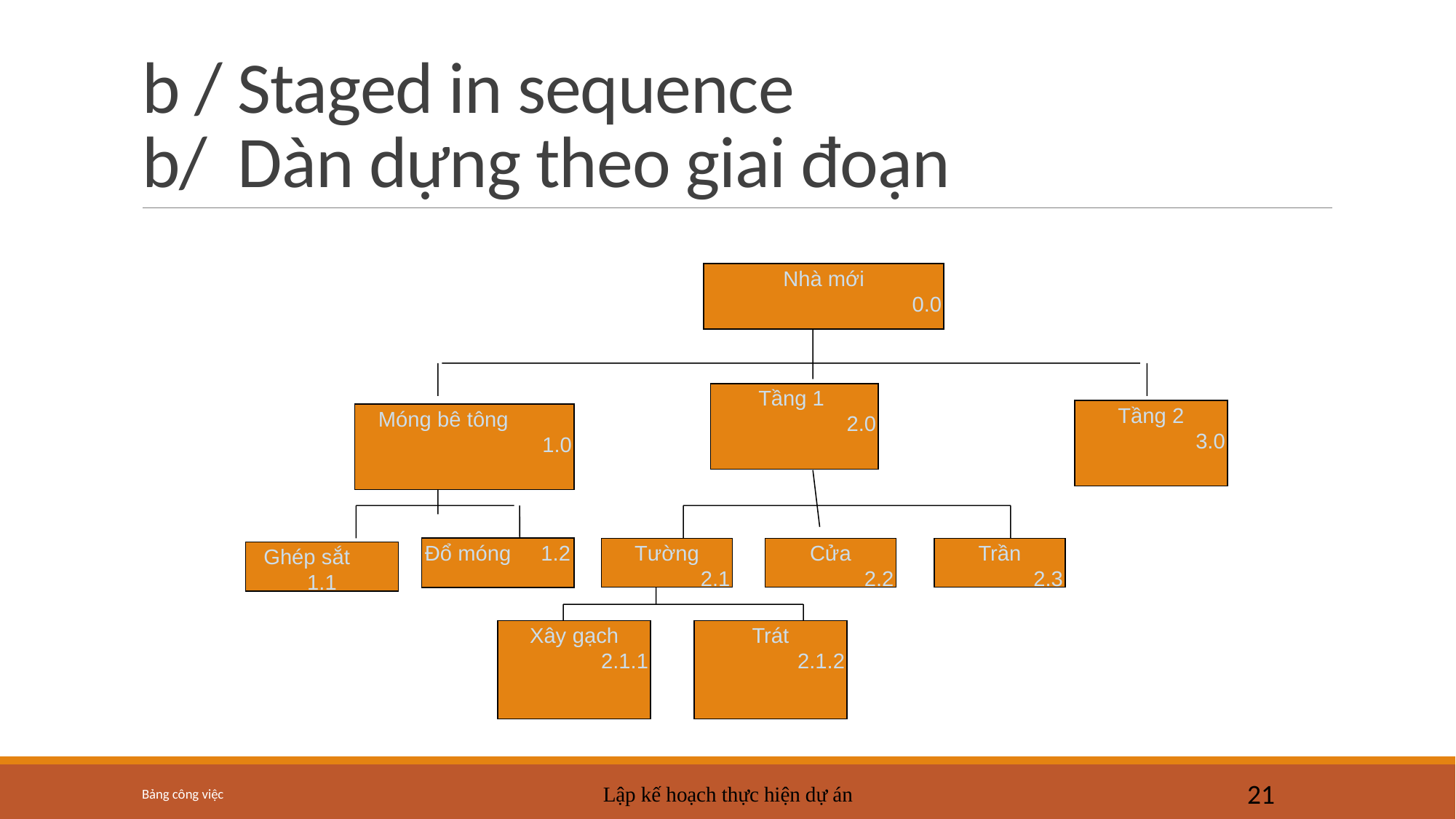

# b / Staged in sequence b/  Dàn dựng theo giai đoạn
Nhà mới
0.0

Tầng 1
2.0
Tầng 2
3.0
Móng bê tông
1.0

Đổ móng     1.2
Tường
2.1
Cửa
2.2
Trần
2.3
Ghép sắt      1.1

Xây gạch
2.1.1
Trát
           2.1.2
Bảng công việc
Lập kế hoạch thực hiện dự án
21